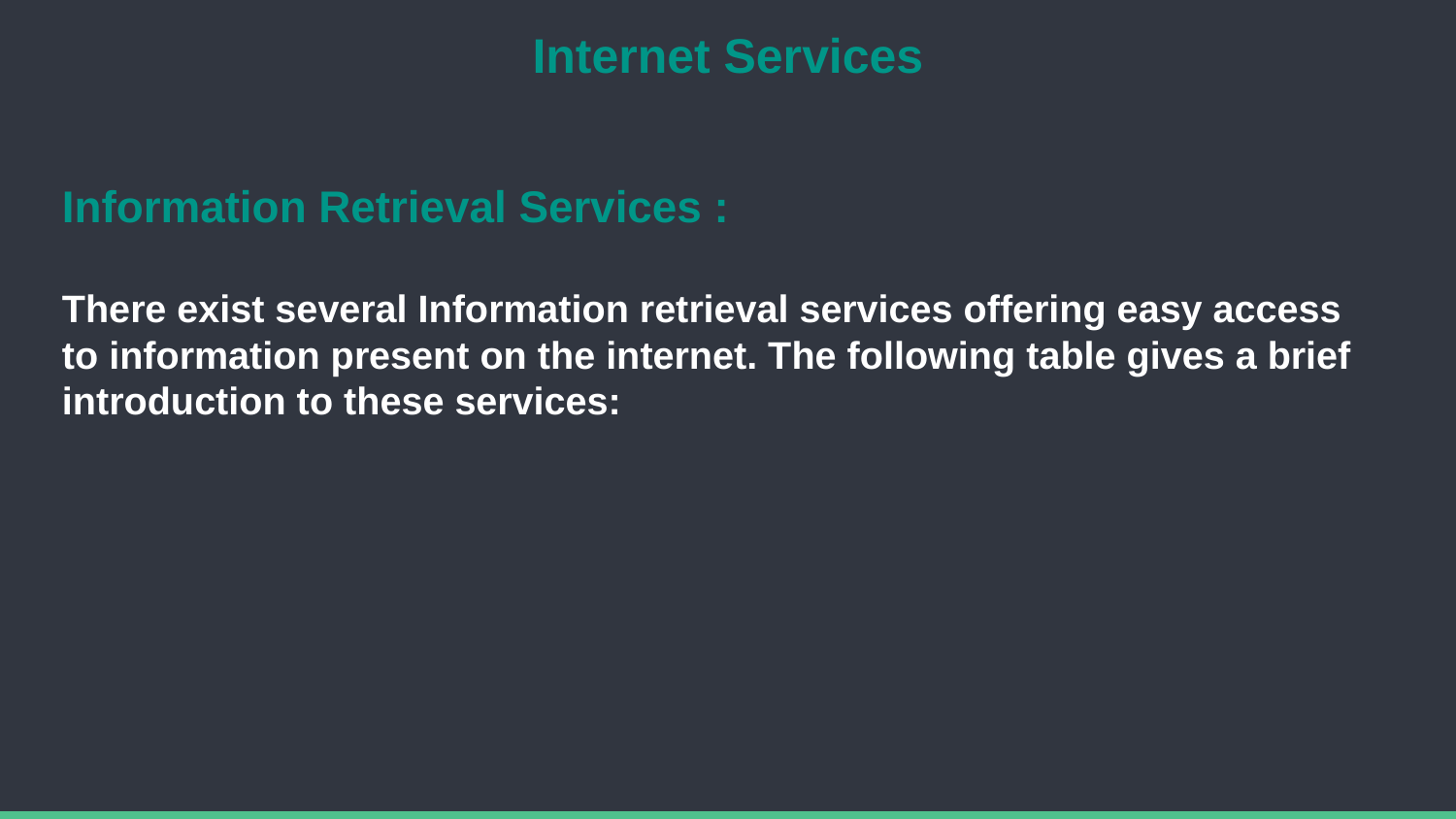

# Internet Services

Information Retrieval Services :

There exist several Information retrieval services offering easy access to information present on the internet. The following table gives a brief introduction to these services: